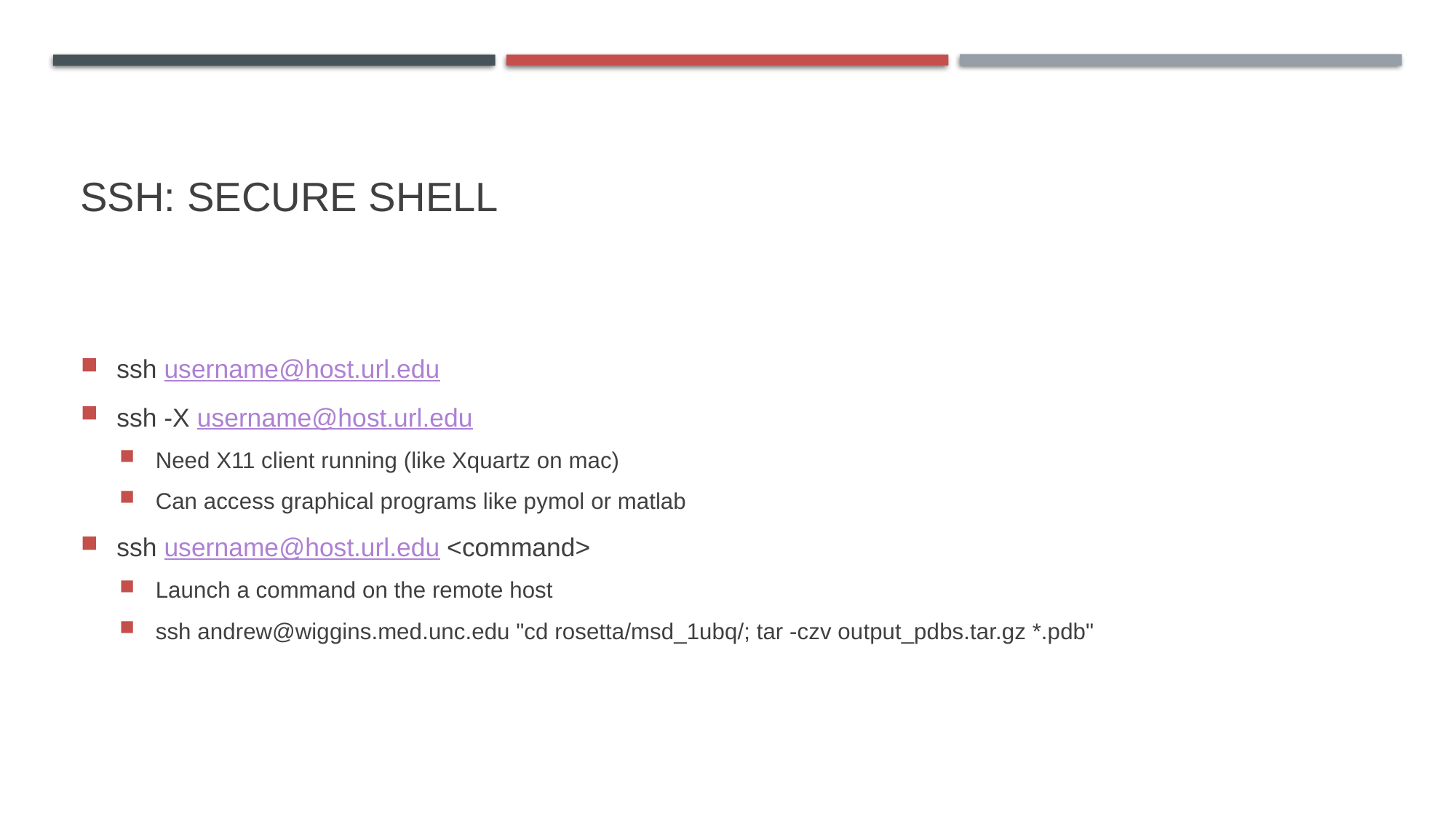

# SSH: secure shell
ssh username@host.url.edu
ssh -X username@host.url.edu
Need X11 client running (like Xquartz on mac)
Can access graphical programs like pymol or matlab
ssh username@host.url.edu <command>
Launch a command on the remote host
ssh andrew@wiggins.med.unc.edu "cd rosetta/msd_1ubq/; tar -czv output_pdbs.tar.gz *.pdb"